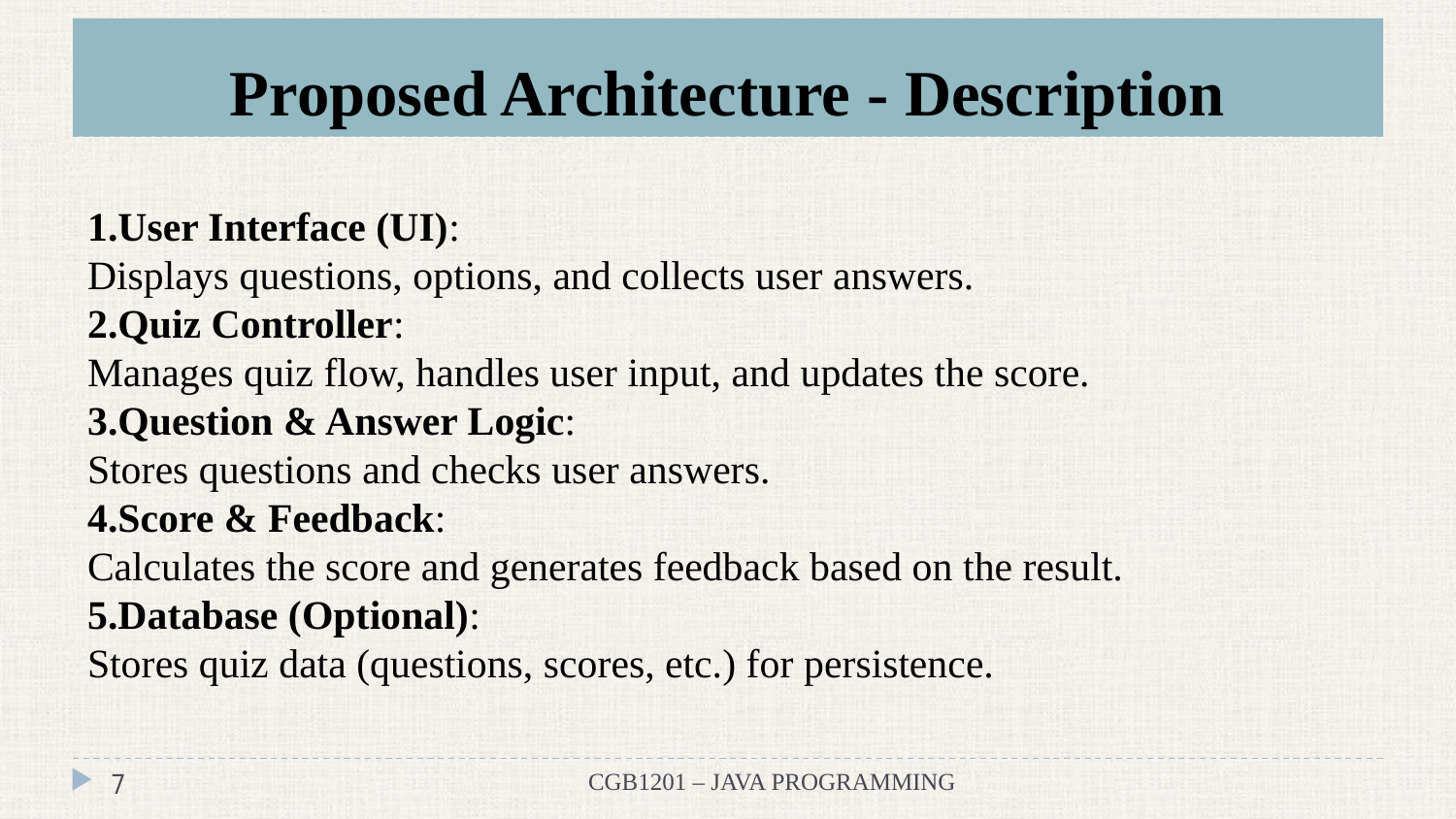

# Proposed Architecture - Description
1.User Interface (UI):
Displays questions, options, and collects user answers.
2.Quiz Controller:
Manages quiz flow, handles user input, and updates the score.
3.Question & Answer Logic:
Stores questions and checks user answers.
4.Score & Feedback:
Calculates the score and generates feedback based on the result.
5.Database (Optional):
Stores quiz data (questions, scores, etc.) for persistence.

7
CGB1201 – JAVA PROGRAMMING